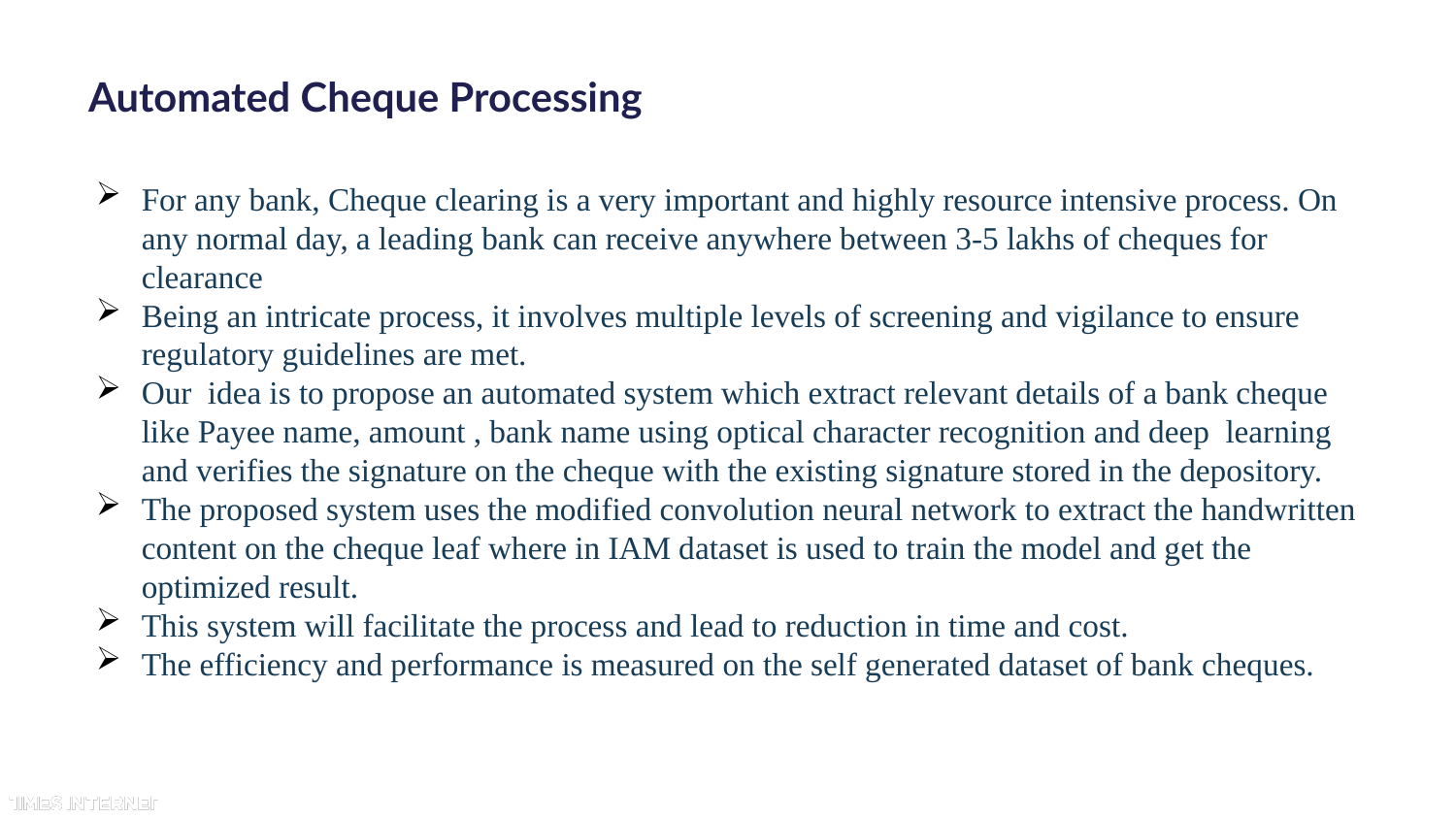

# Automated Cheque Processing
For any bank, Cheque clearing is a very important and highly resource intensive process. On any normal day, a leading bank can receive anywhere between 3-5 lakhs of cheques for clearance
Being an intricate process, it involves multiple levels of screening and vigilance to ensure regulatory guidelines are met.
Our  idea is to propose an automated system which extract relevant details of a bank cheque like Payee name, amount , bank name using optical character recognition and deep  learning and verifies the signature on the cheque with the existing signature stored in the depository.
The proposed system uses the modified convolution neural network to extract the handwritten content on the cheque leaf where in IAM dataset is used to train the model and get the optimized result.
This system will facilitate the process and lead to reduction in time and cost.
The efficiency and performance is measured on the self generated dataset of bank cheques.